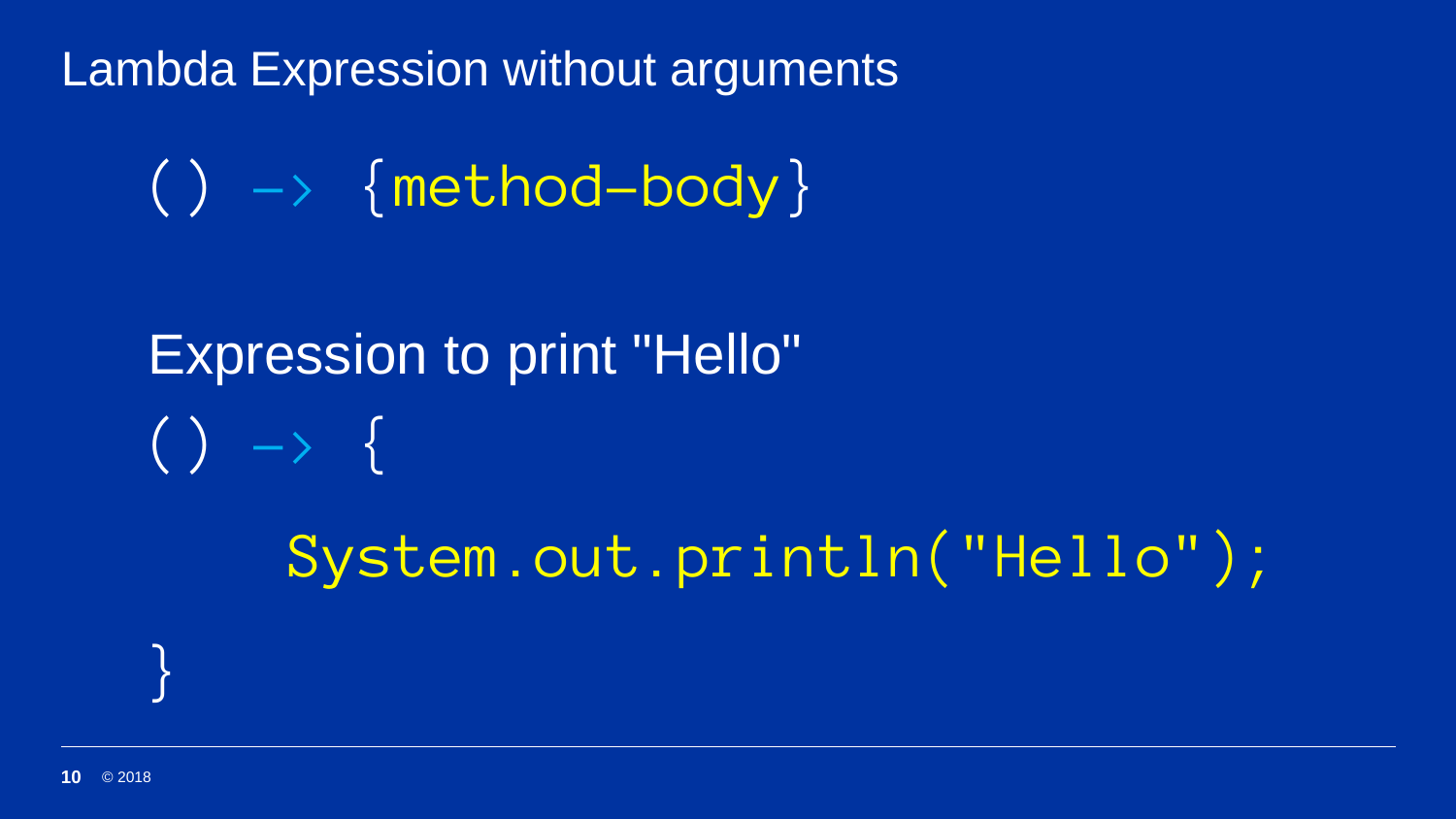

# Lambda Expression without arguments
() -> {method-body}
Expression to print "Hello"
() -> {
    System.out.println("Hello");
}

10
© 2018